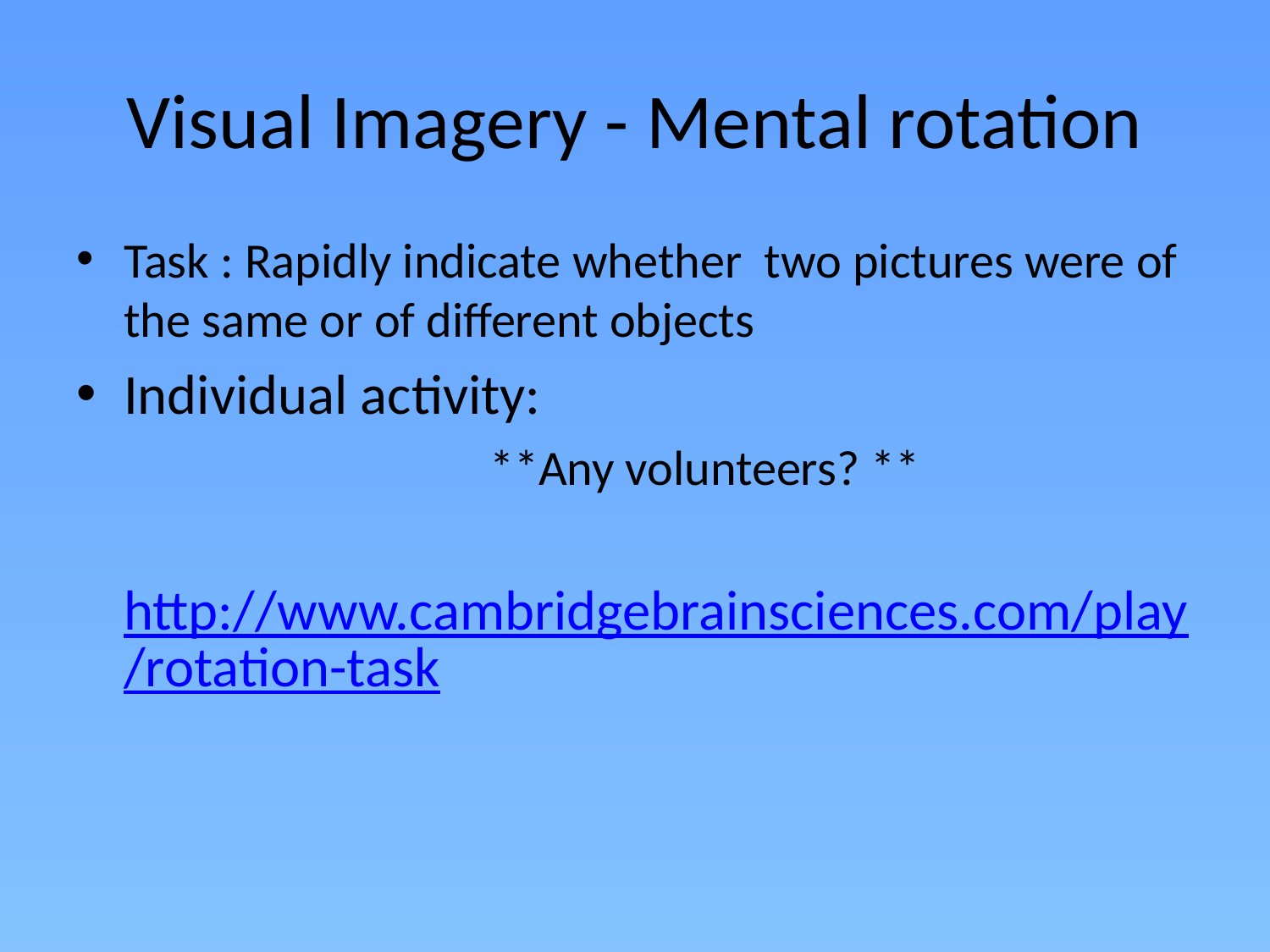

# Visual Imagery - Mental rotation
Task : Rapidly indicate whether  two pictures were of the same or of different objects
Individual activity:
			     **Any volunteers? **
	http://www.cambridgebrainsciences.com/play/rotation-task